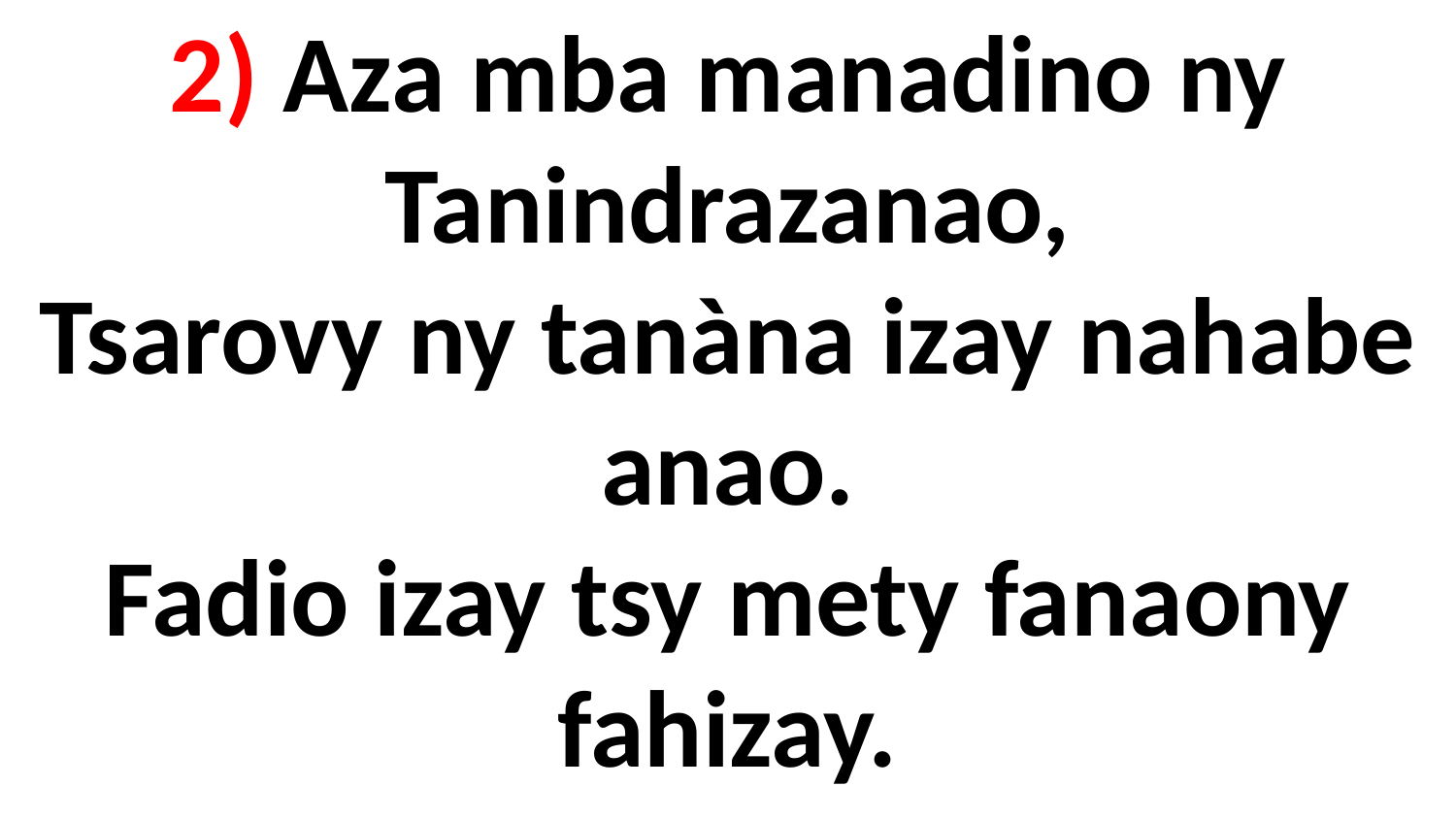

# 2) Aza mba manadino ny Tanindrazanao, Tsarovy ny tanàna izay nahabe anao. Fadio izay tsy mety fanaony fahizay.